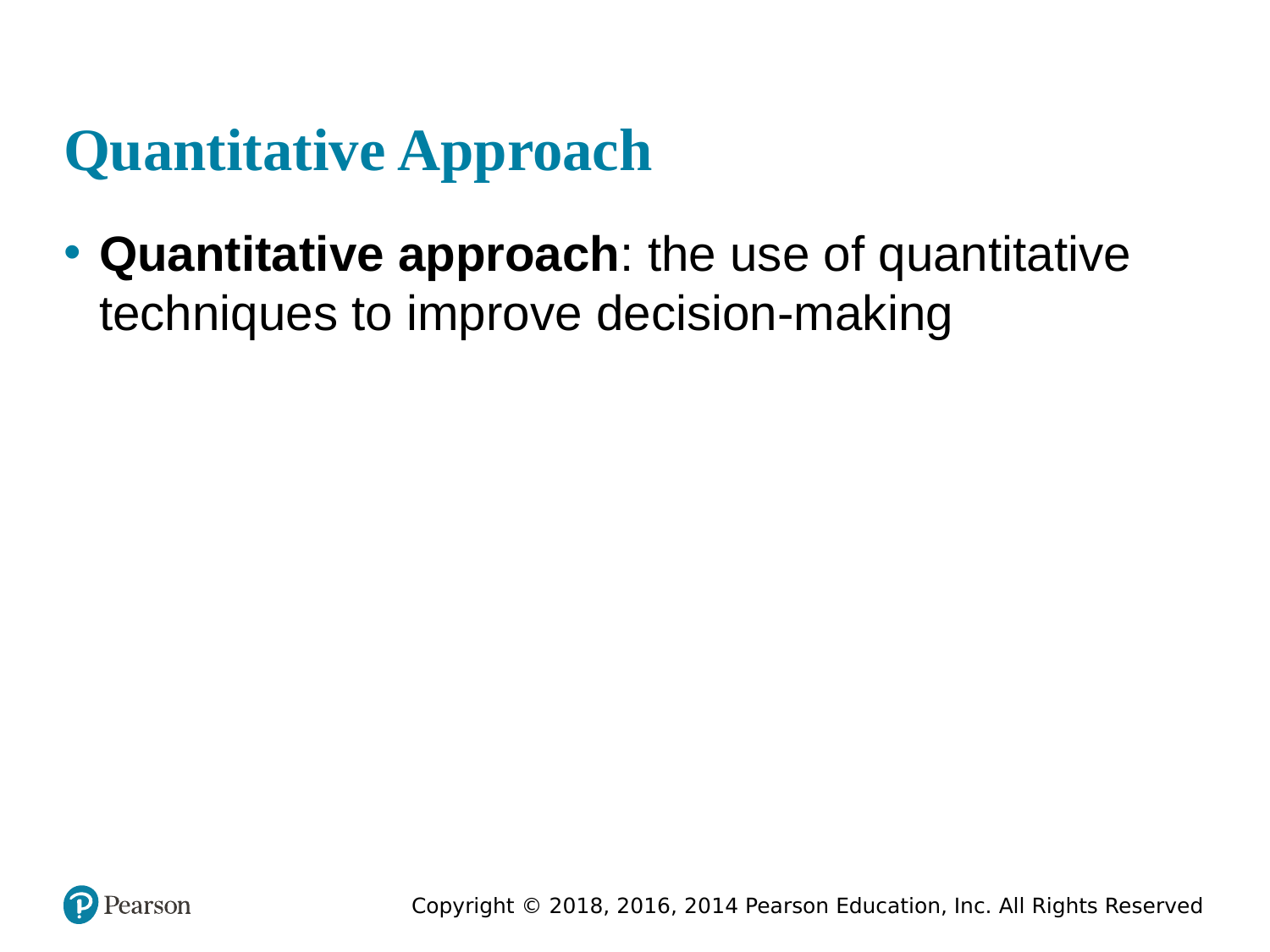

# Quantitative Approach
Quantitative approach: the use of quantitative techniques to improve decision-making